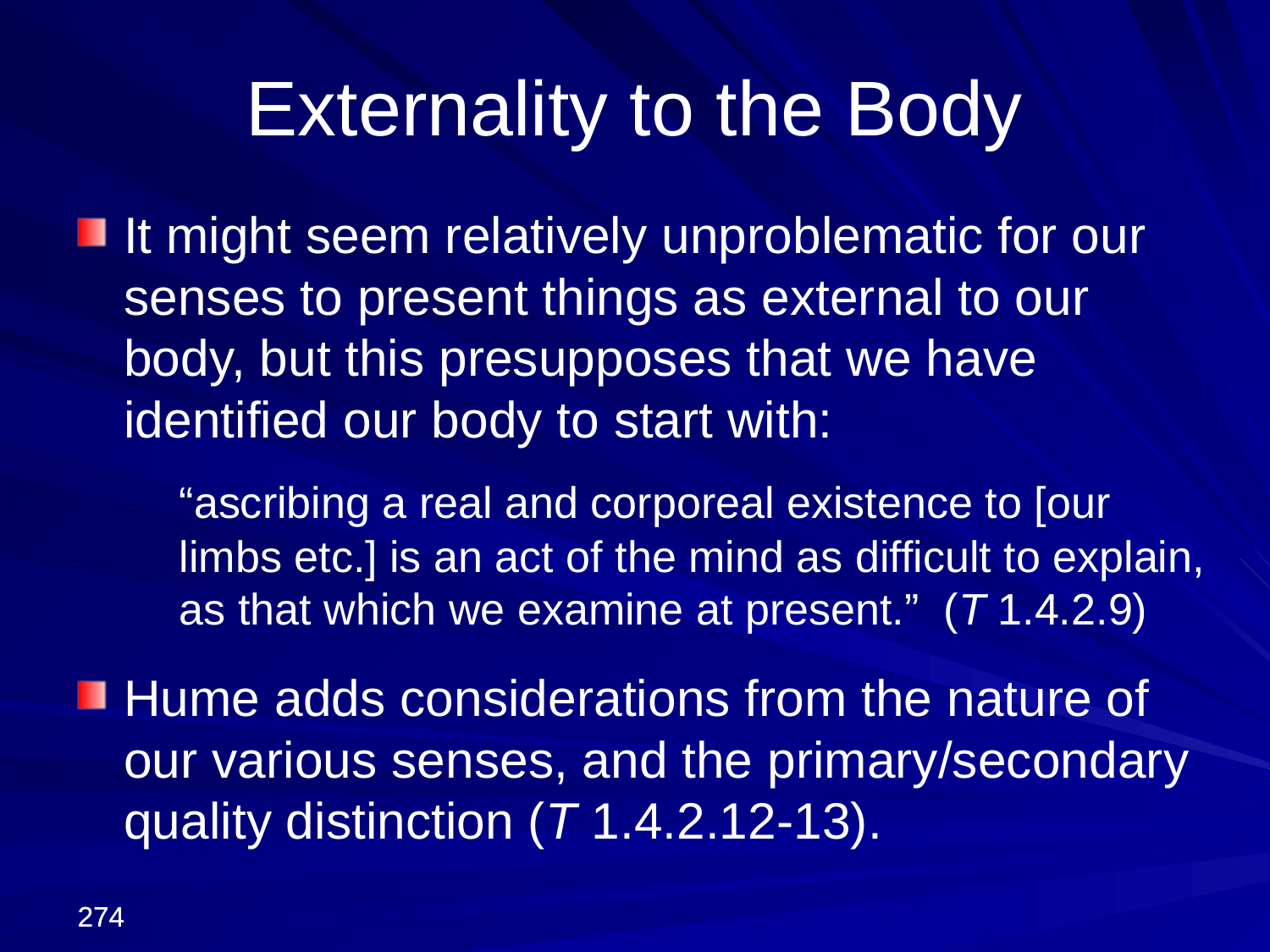

Externality to the Body
It might seem relatively unproblematic for our senses to present things as external to our body, but this presupposes that we have identified our body to start with:
	“ascribing a real and corporeal existence to [our limbs etc.] is an act of the mind as difficult to explain, as that which we examine at present.”  (T 1.4.2.9)
Hume adds considerations from the nature of our various senses, and the primary/secondary quality distinction (T 1.4.2.12-13).
274
274